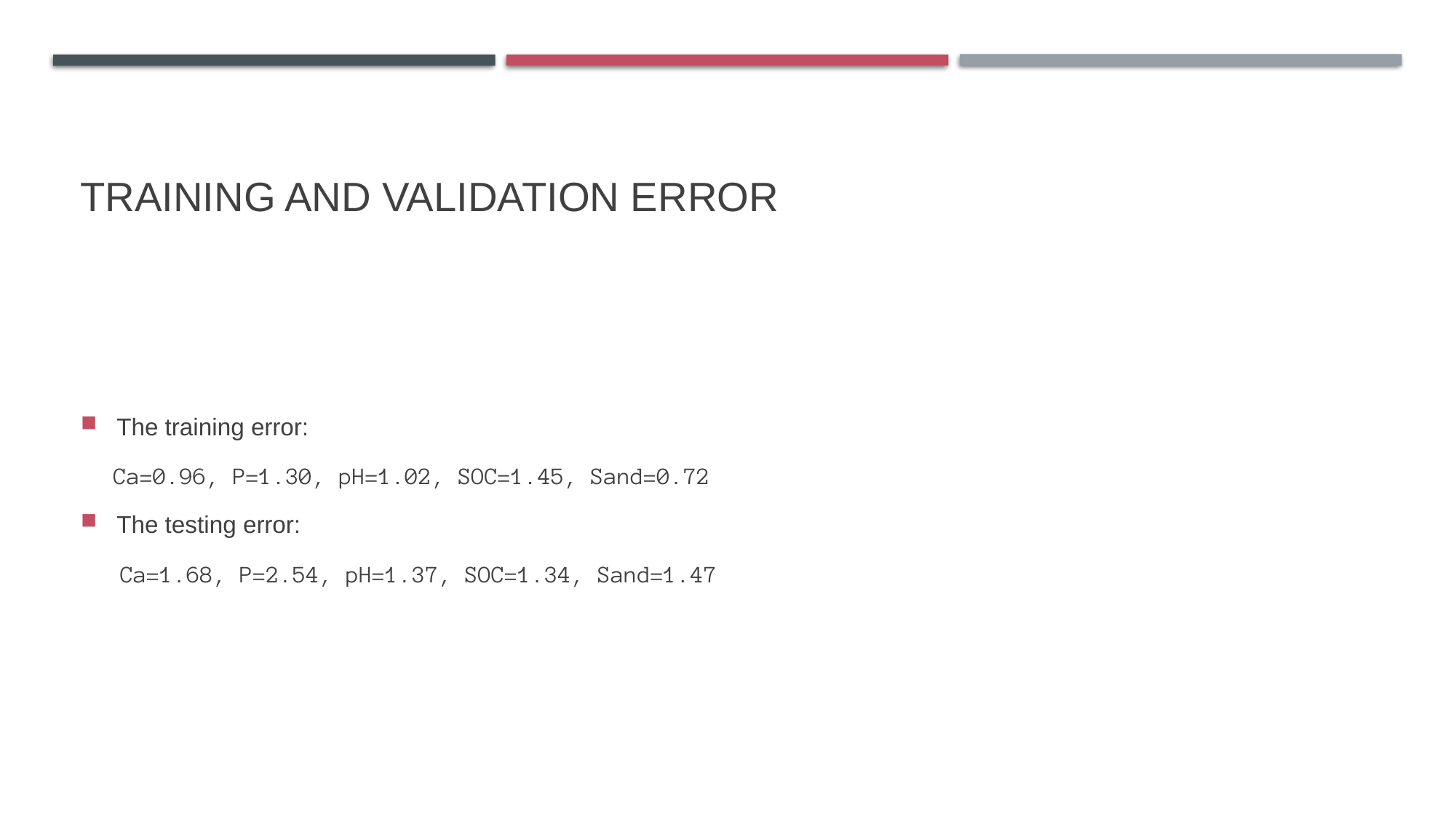

# Training and validation error
The training error:
     Ca=0.96, P=1.30, pH=1.02, SOC=1.45, Sand=0.72
The testing error:
      Ca=1.68, P=2.54, pH=1.37, SOC=1.34, Sand=1.47